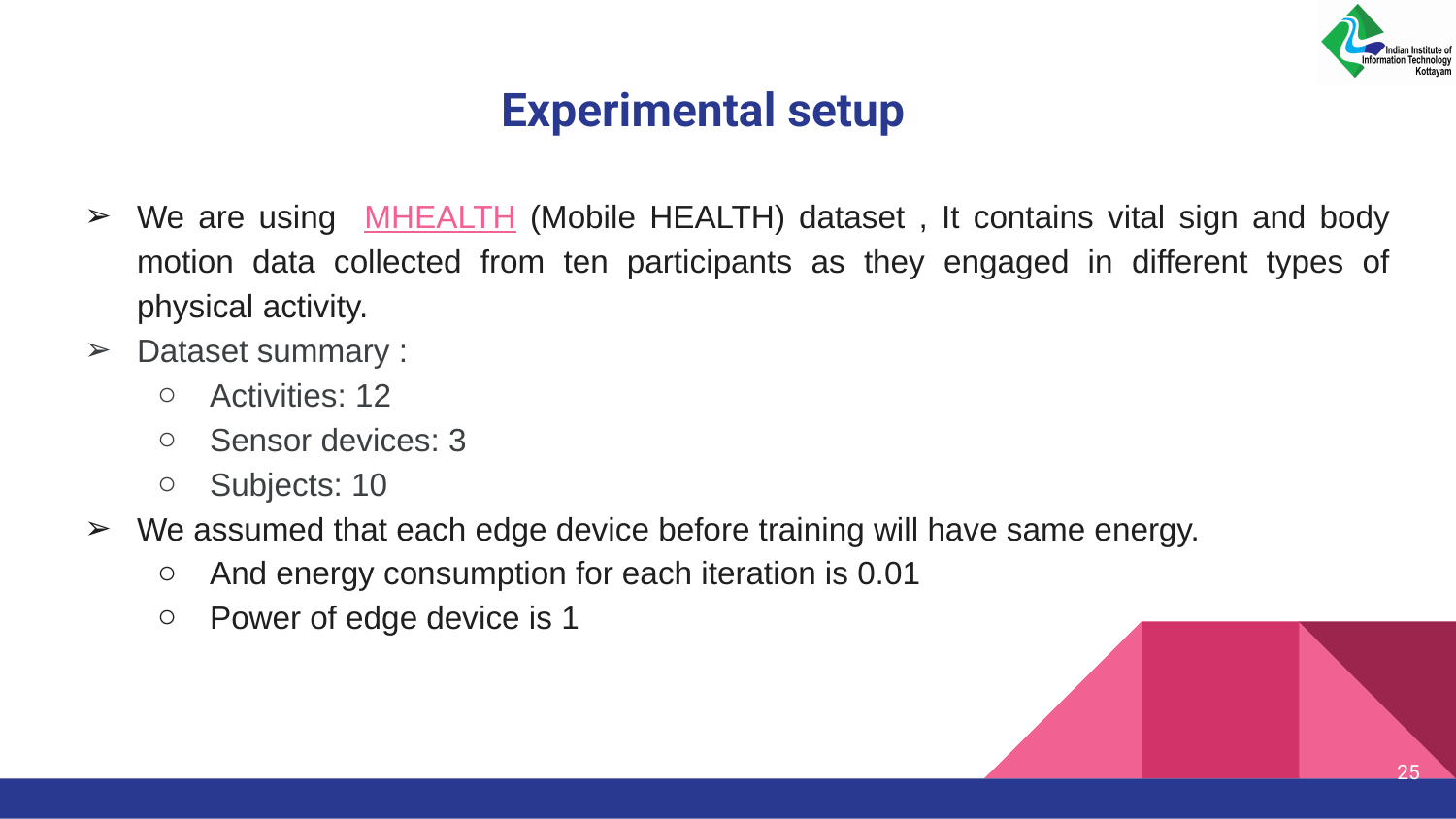

# Experimental setup
We are using  MHEALTH (Mobile HEALTH) dataset , It contains vital sign and body motion data collected from ten participants as they engaged in different types of physical activity.
Dataset summary :
Activities: 12
Sensor devices: 3
Subjects: 10
We assumed that each edge device before training will have same energy.
And energy consumption for each iteration is 0.01
Power of edge device is 1
25